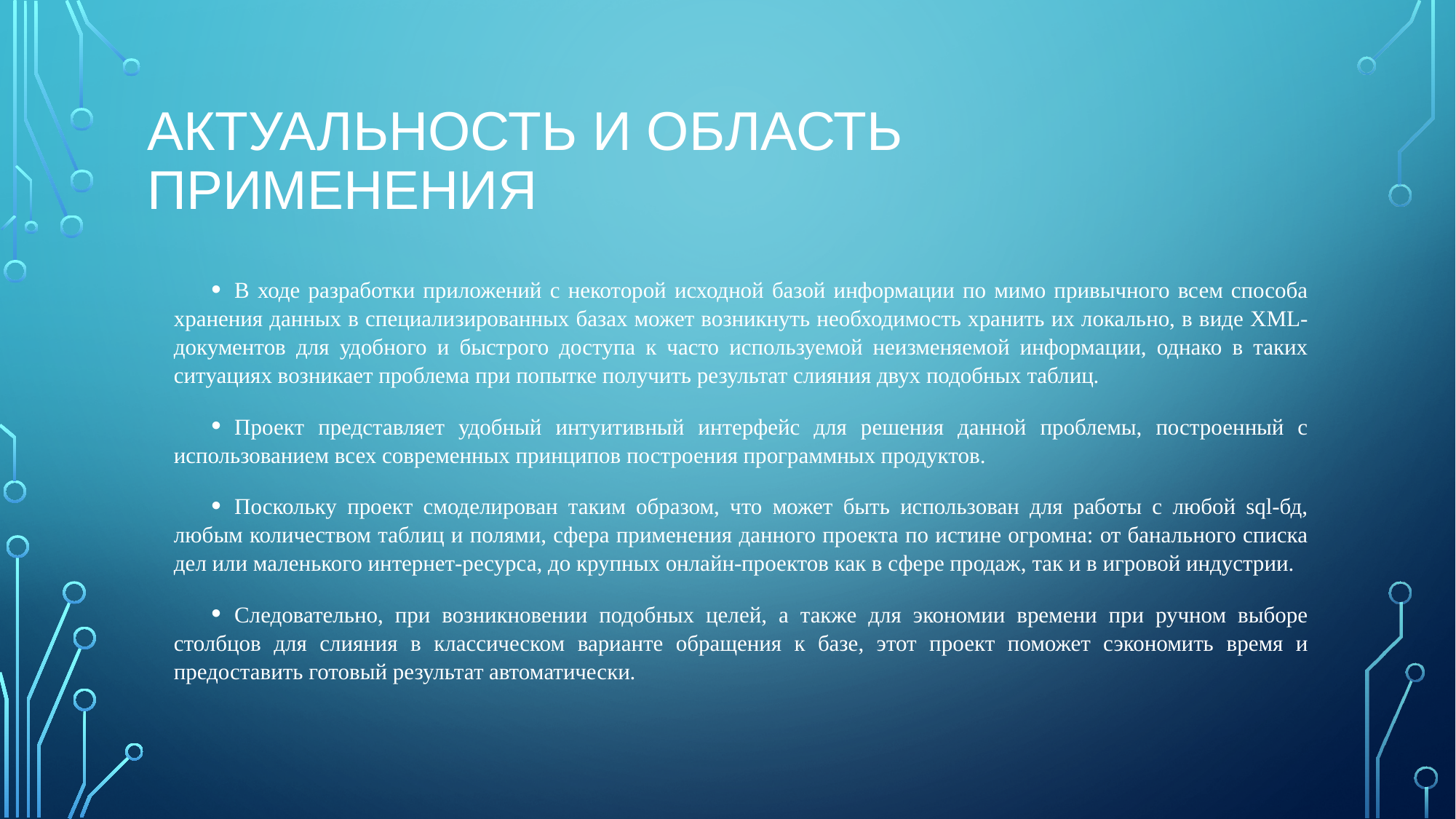

# Актуальность и область применения
В ходе разработки приложений с некоторой исходной базой информации по мимо привычного всем способа хранения данных в специализированных базах может возникнуть необходимость хранить их локально, в виде XML-документов для удобного и быстрого доступа к часто используемой неизменяемой информации, однако в таких ситуациях возникает проблема при попытке получить результат слияния двух подобных таблиц.
Проект представляет удобный интуитивный интерфейс для решения данной проблемы, построенный с использованием всех современных принципов построения программных продуктов.
Поскольку проект смоделирован таким образом, что может быть использован для работы с любой sql-бд, любым количеством таблиц и полями, сфера применения данного проекта по истине огромна: от банального списка дел или маленького интернет-ресурса, до крупных онлайн-проектов как в сфере продаж, так и в игровой индустрии.
Следовательно, при возникновении подобных целей, а также для экономии времени при ручном выборе столбцов для слияния в классическом варианте обращения к базе, этот проект поможет сэкономить время и предоставить готовый результат автоматически.